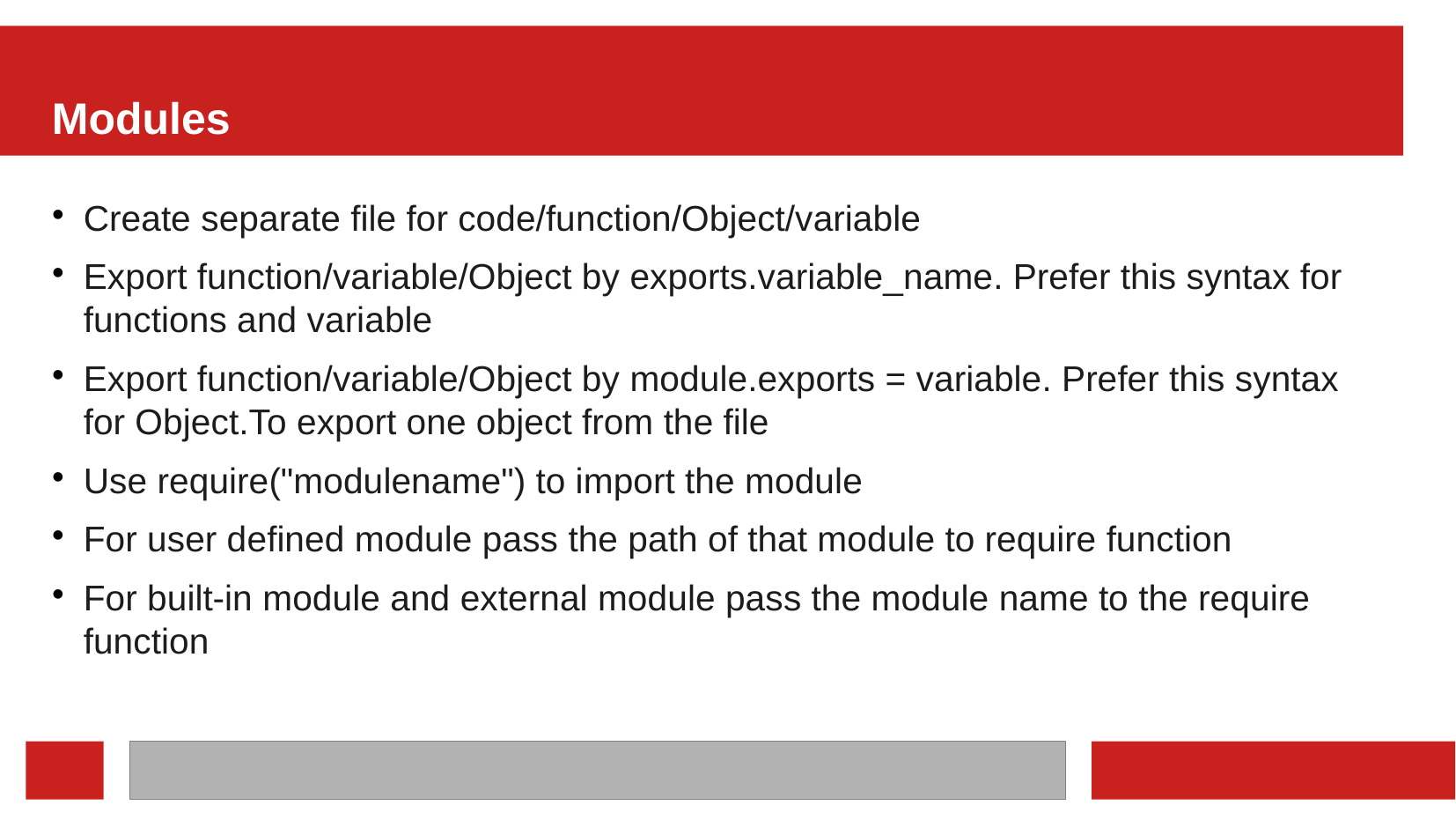

Modules
Create separate file for code/function/Object/variable
Export function/variable/Object by exports.variable_name. Prefer this syntax for functions and variable
Export function/variable/Object by module.exports = variable. Prefer this syntax for Object.To export one object from the file
Use require("modulename") to import the module
For user defined module pass the path of that module to require function
For built-in module and external module pass the module name to the require function